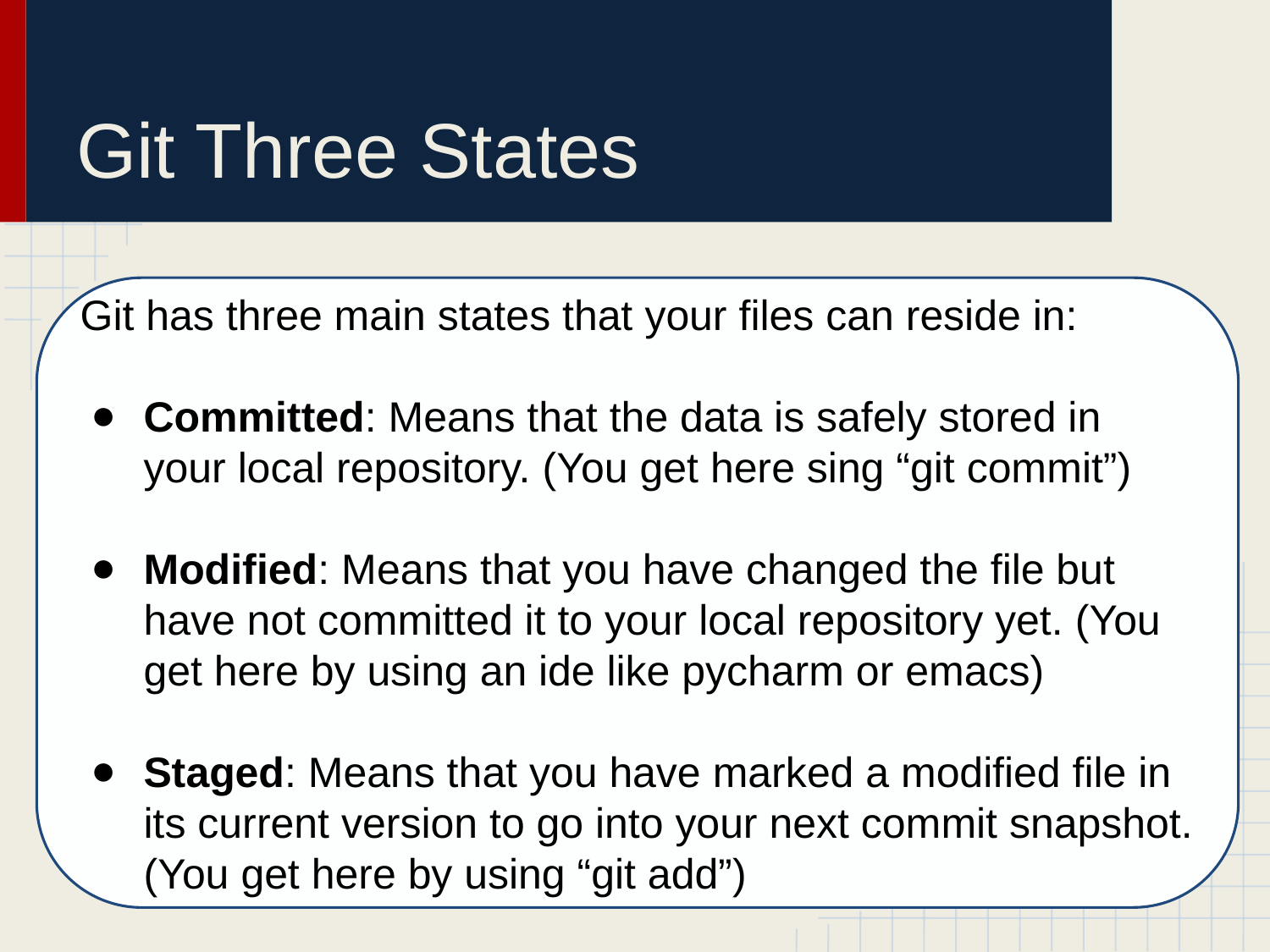

# Git Three States
Git has three main states that your files can reside in:
Committed: Means that the data is safely stored in your local repository. (You get here sing “git commit”)
Modified: Means that you have changed the file but have not committed it to your local repository yet. (You get here by using an ide like pycharm or emacs)
Staged: Means that you have marked a modified file in its current version to go into your next commit snapshot. (You get here by using “git add”)